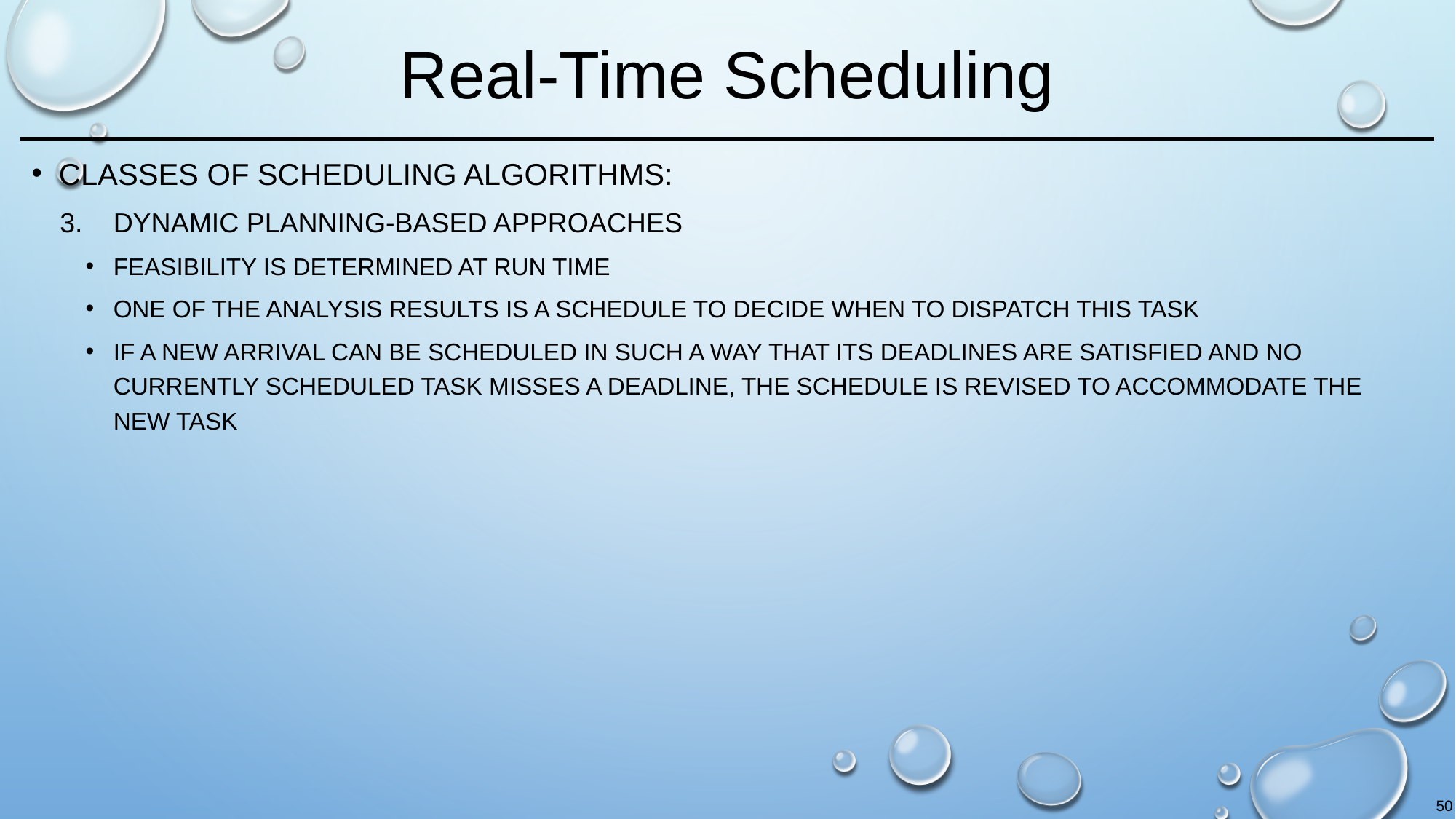

# Real-Time Scheduling
Classes of scheduling algorithms:
Dynamic planning-based approaches
feasibility is determined at run time
one of the analysis results is a schedule to decide when to dispatch this task
If a new arrival can be scheduled in such a way that its deadlines are satisfied and no currently scheduled task misses a deadline, the schedule is revised to accommodate the new task
50